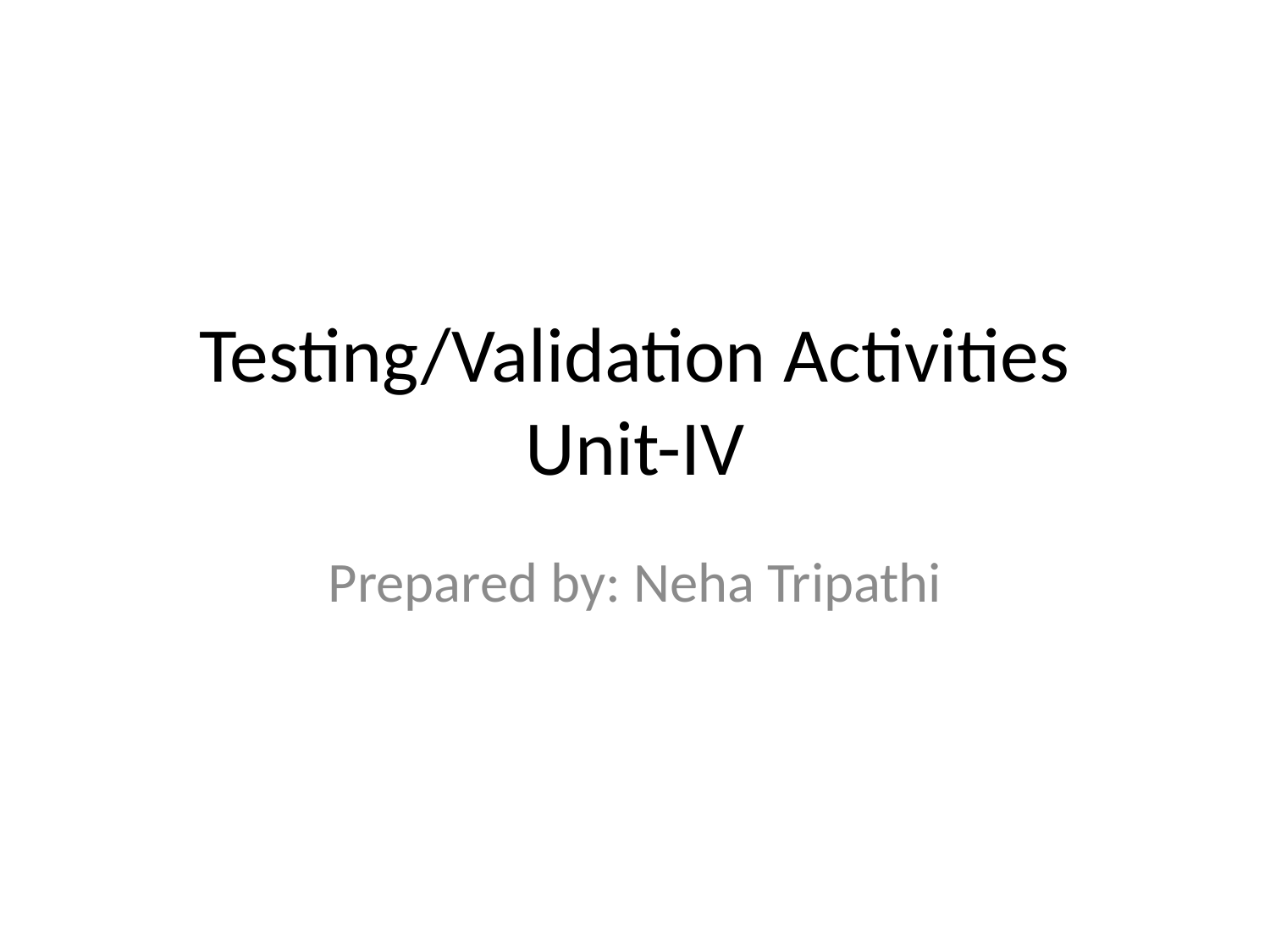

# Testing/Validation Activities Unit-IV
Prepared by: Neha Tripathi